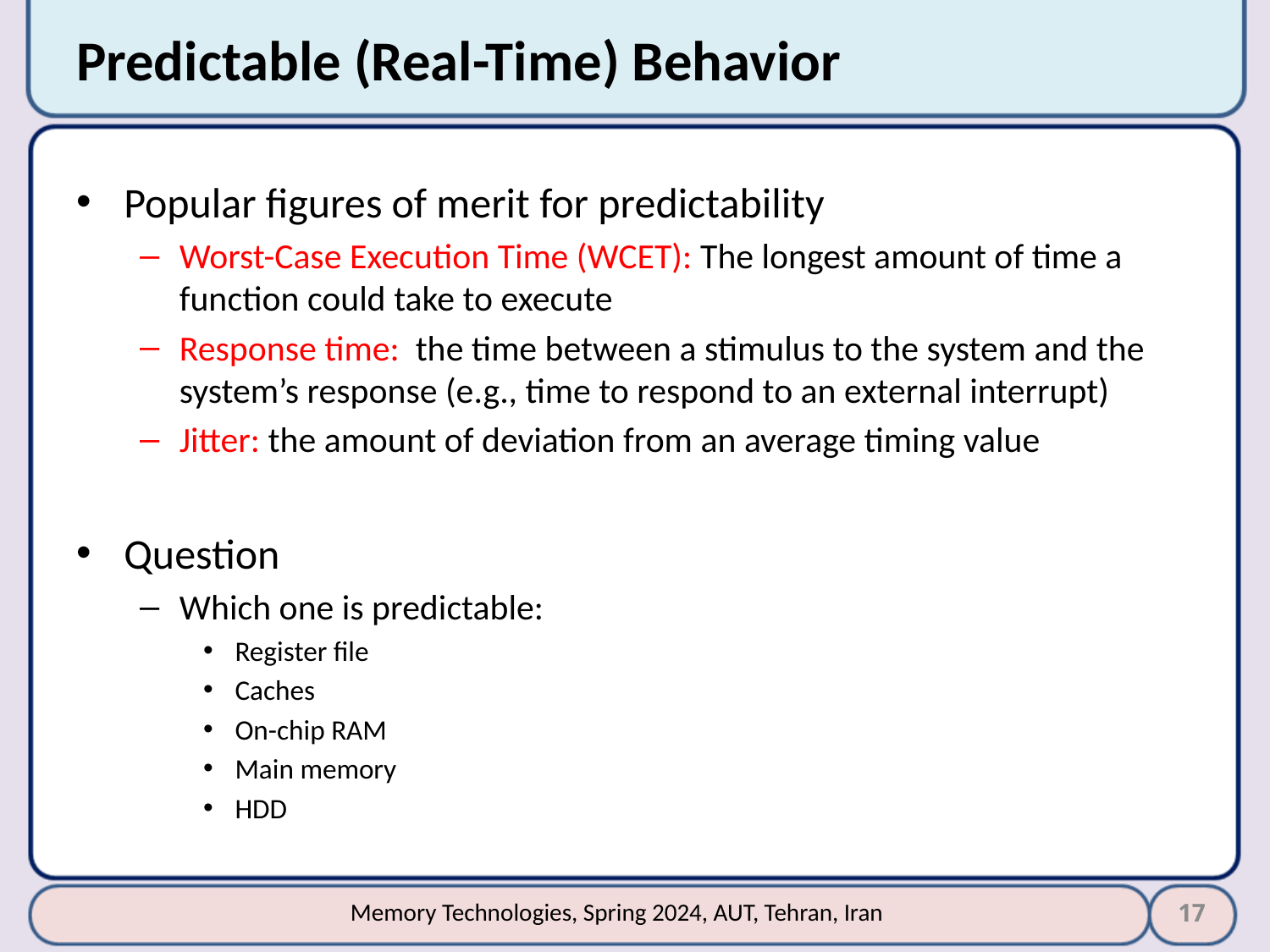

# Predictable (Real-Time) Behavior
Popular figures of merit for predictability
Worst-Case Execution Time (WCET): The longest amount of time a function could take to execute
Response time:  the time between a stimulus to the system and the system’s response (e.g., time to respond to an external interrupt)
Jitter: the amount of deviation from an average timing value

Question
Which one is predictable:
Register file
Caches
On-chip RAM
Main memory
HDD
17
Memory Technologies, Spring 2024, AUT, Tehran, Iran